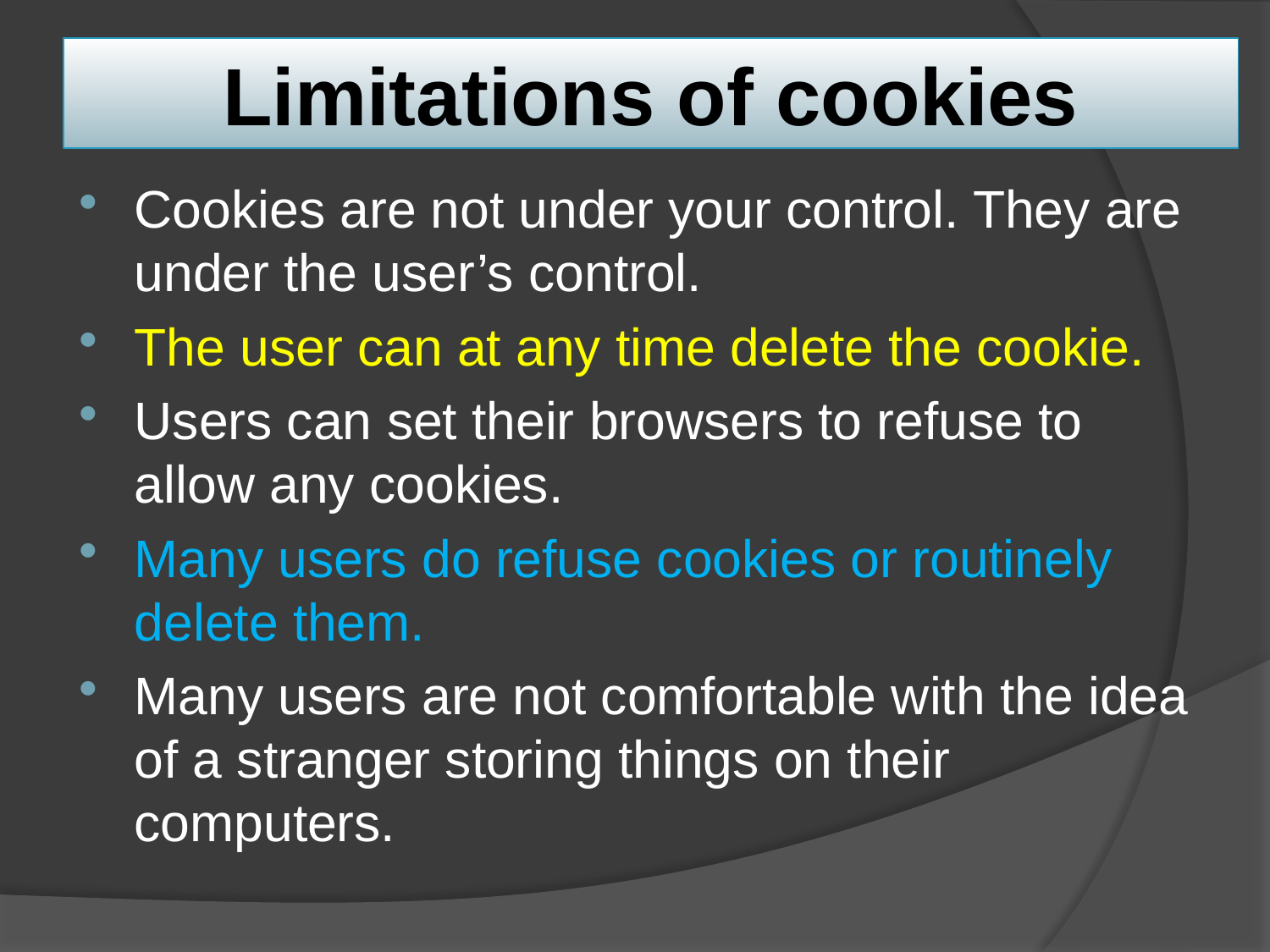

# Limitations of cookies
Cookies are not under your control. They are under the user’s control.
The user can at any time delete the cookie.
Users can set their browsers to refuse to allow any cookies.
Many users do refuse cookies or routinely delete them.
Many users are not comfortable with the idea of a stranger storing things on their computers.